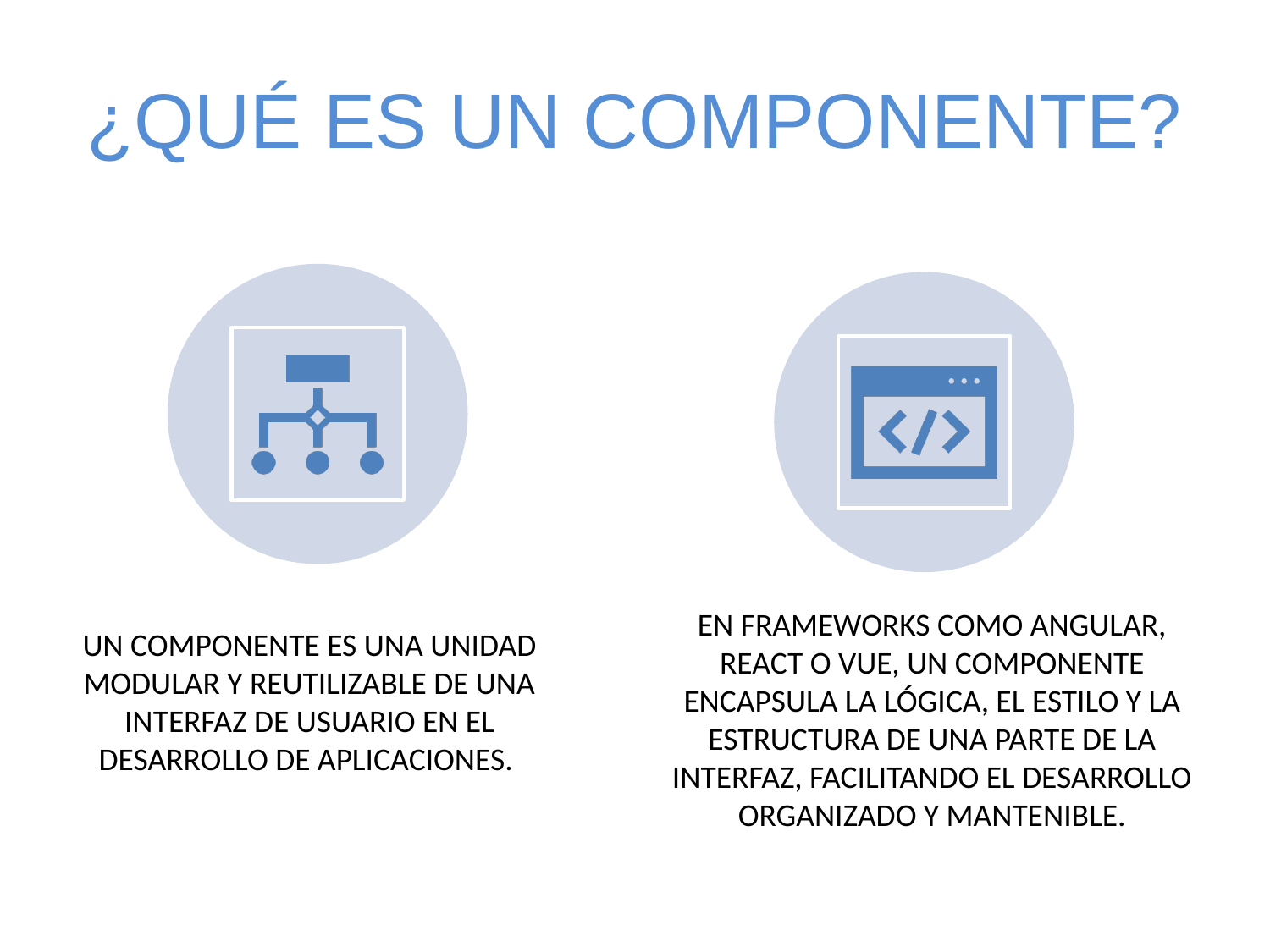

# ¿QUÉ ES UN COMPONENTE?
Un componente es una unidad modular y reutilizable de una interfaz de usuario en el desarrollo de aplicaciones.
En frameworks como Angular, React o Vue, un componente encapsula la lógica, el estilo y la estructura de una parte de la interfaz, facilitando el desarrollo organizado y mantenible.